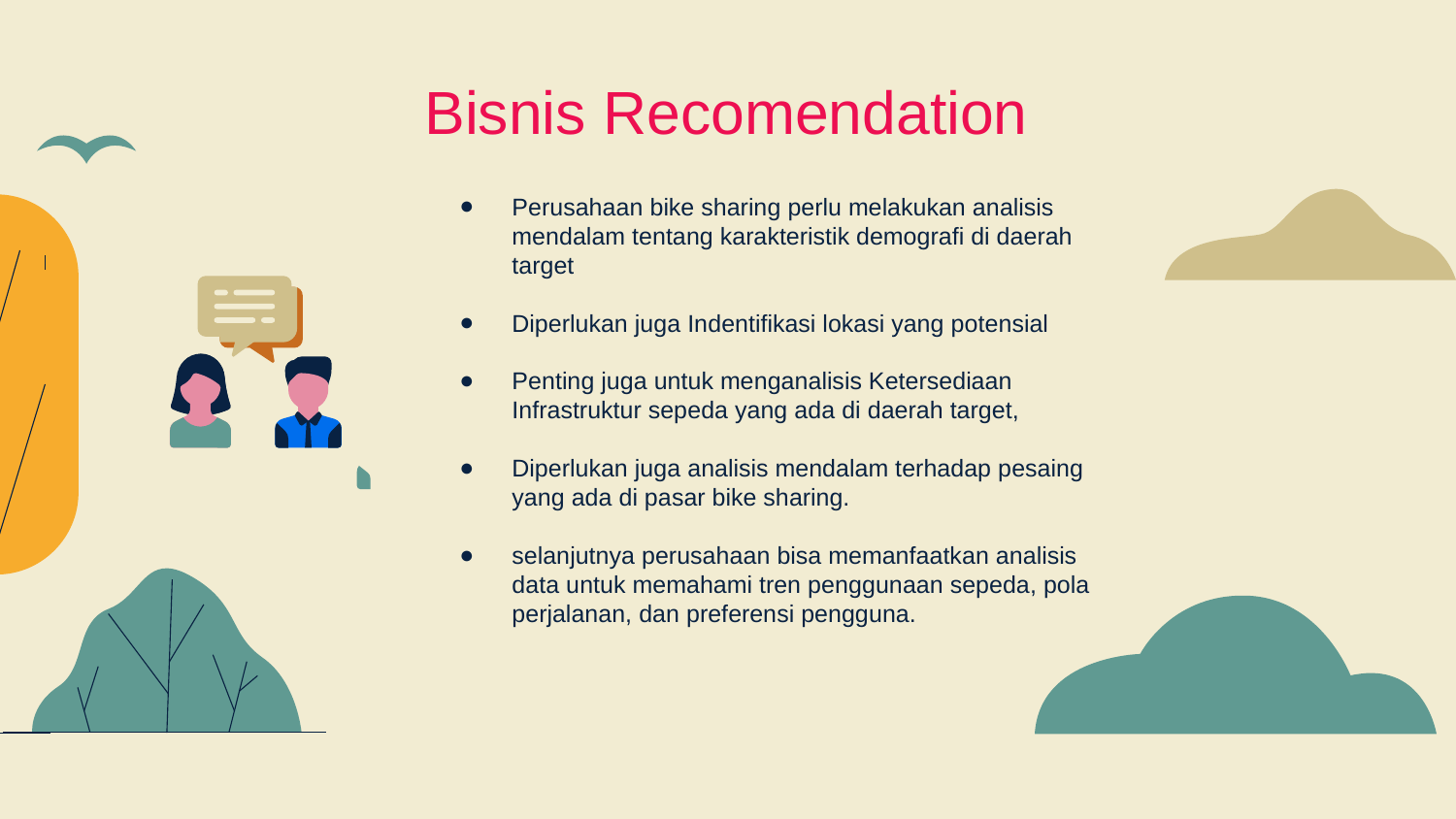

# Bisnis Recomendation
Perusahaan bike sharing perlu melakukan analisis mendalam tentang karakteristik demografi di daerah target

Diperlukan juga Indentifikasi lokasi yang potensial

Penting juga untuk menganalisis Ketersediaan Infrastruktur sepeda yang ada di daerah target,

Diperlukan juga analisis mendalam terhadap pesaing yang ada di pasar bike sharing.

selanjutnya perusahaan bisa memanfaatkan analisis data untuk memahami tren penggunaan sepeda, pola perjalanan, dan preferensi pengguna.